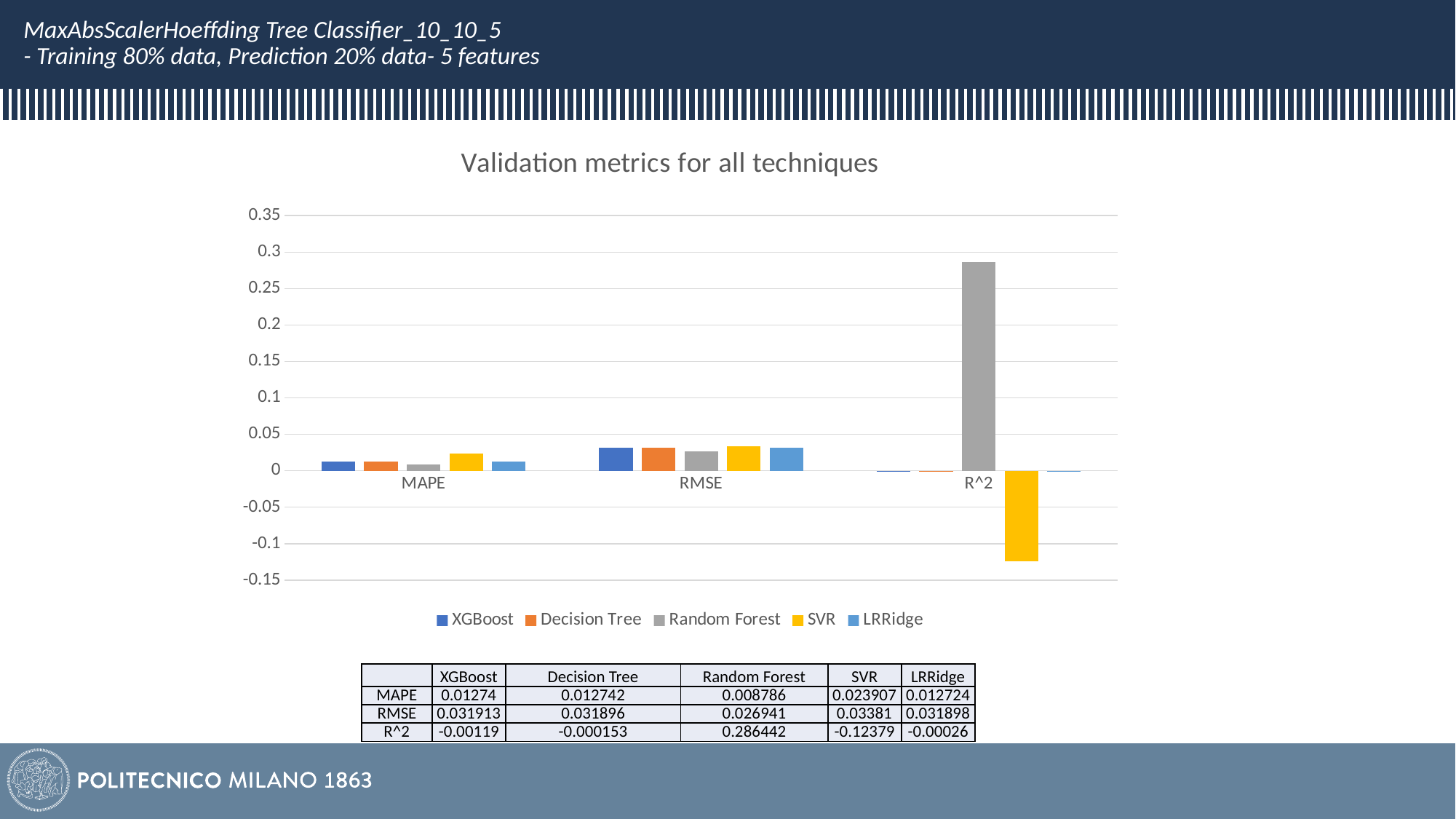

# MaxAbsScalerHoeffding Tree Classifier_10_10_5 - Training 80% data, Prediction 20% data- 5 features

### Chart: Validation metrics for all techniques

| Category | XGBoost | Decision Tree | Random Forest | SVR | LRRidge |
|---|---|---|---|---|---|
| MAPE | 0.01274 | 0.012742 | 0.008786 | 0.023907 | 0.012724 |
| RMSE | 0.031913 | 0.031896 | 0.026941 | 0.03381 | 0.031898 |
| R^2 | -0.001188 | -0.000153 | 0.286442 | -0.123787 | -0.000261 |
|  | XGBoost | Decision Tree | Random Forest | SVR | LRRidge |
| --- | --- | --- | --- | --- | --- |
| MAPE | 0.01274 | 0.012742 | 0.008786 | 0.023907 | 0.012724 |
| RMSE | 0.031913 | 0.031896 | 0.026941 | 0.03381 | 0.031898 |
| R^2 | -0.00119 | -0.000153 | 0.286442 | -0.12379 | -0.00026 |